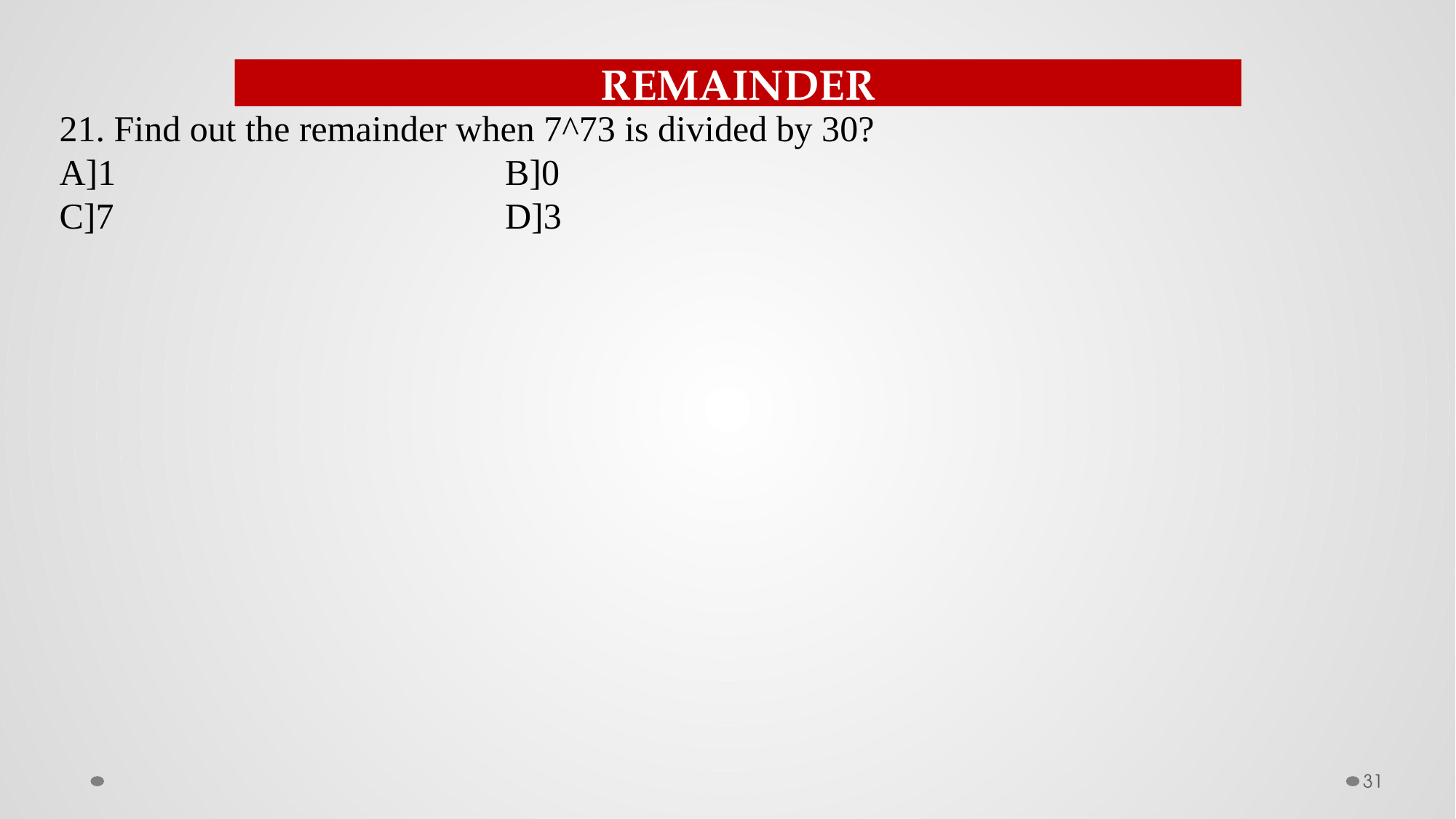

REMAINDER
21. Find out the remainder when 7^73 is divided by 30?
A]1				 B]0
C]7				 D]3

31